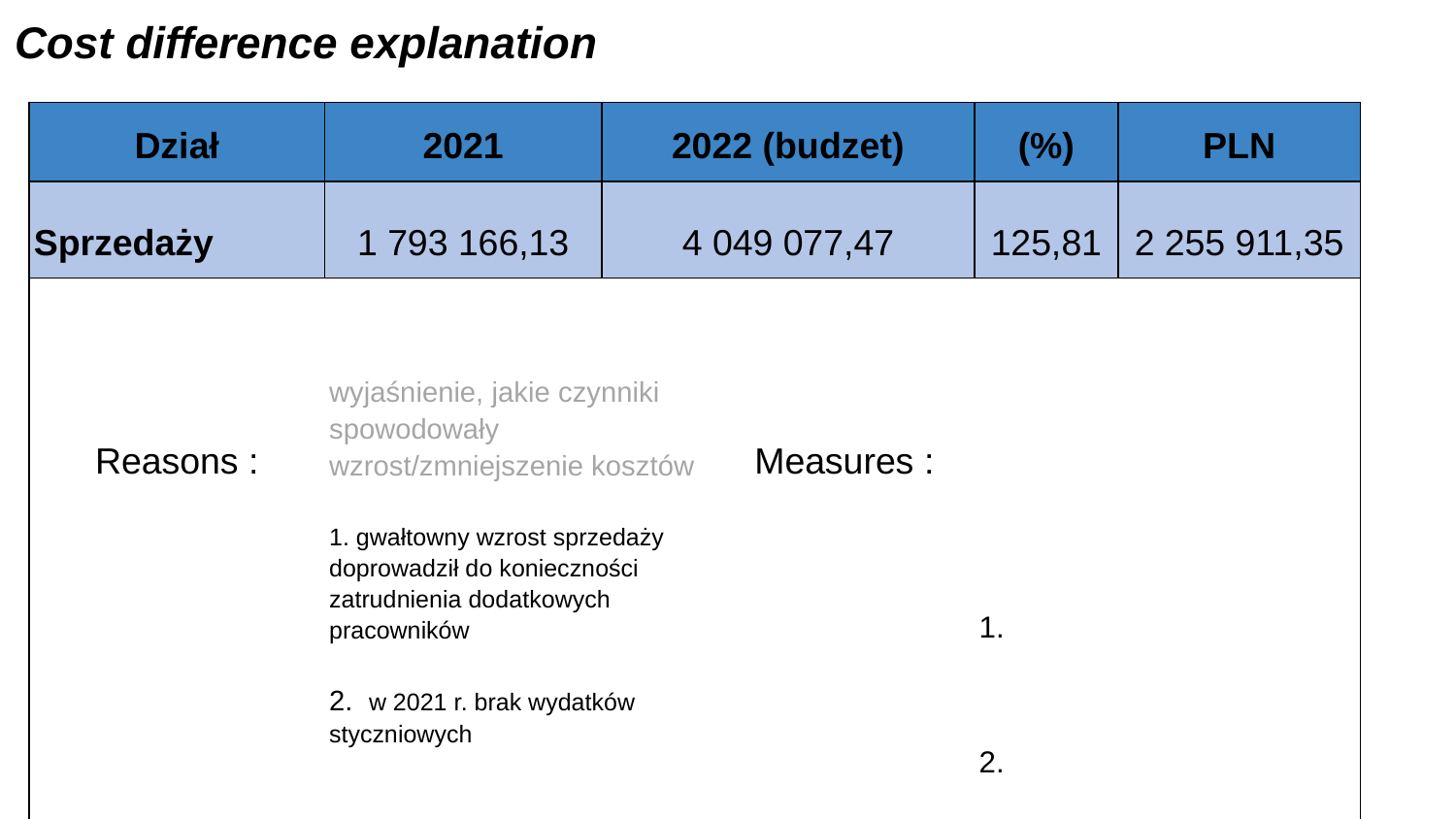

Cost difference explanation
| Dział | 2021 | 2022 (budzet) | (%) | PLN |
| --- | --- | --- | --- | --- |
| Sprzedaży | 1 793 166,13 | 4 049 077,47 | 125,81 | 2 255 911,35 |
|  | wyjaśnienie, jakie czynniki spowodowały wzrost/zmniejszenie kosztów |  |  |  |
| --- | --- | --- | --- | --- |
| Reasons : |  | Measures : |  |  |
|  | 1. gwałtowny wzrost sprzedaży doprowadził do konieczności zatrudnienia dodatkowych pracowników |  | 1. |  |
|  | 2. w 2021 r. brak wydatków styczniowych |  | 2. |  |
|  | 3. |  | 3. |  |